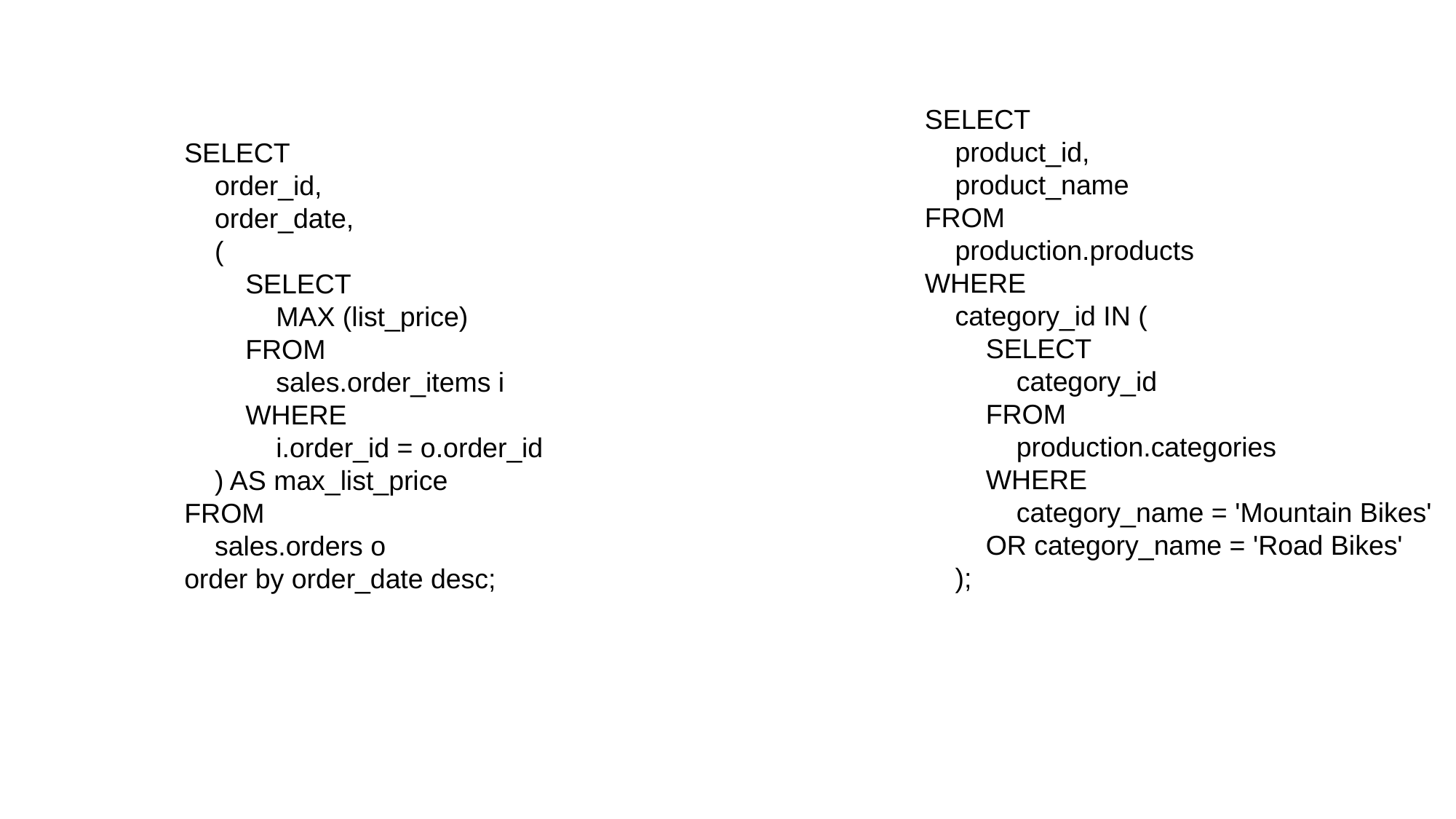

SELECT
    product_id,
    product_name
FROM
    production.products
WHERE
    category_id IN (
        SELECT
            category_id
        FROM
            production.categories
        WHERE
            category_name = 'Mountain Bikes'
        OR category_name = 'Road Bikes'
    );
SELECT
    order_id,
    order_date,
    (
        SELECT
            MAX (list_price)
        FROM
            sales.order_items i
        WHERE
            i.order_id = o.order_id
    ) AS max_list_price
FROM
    sales.orders o
order by order_date desc;